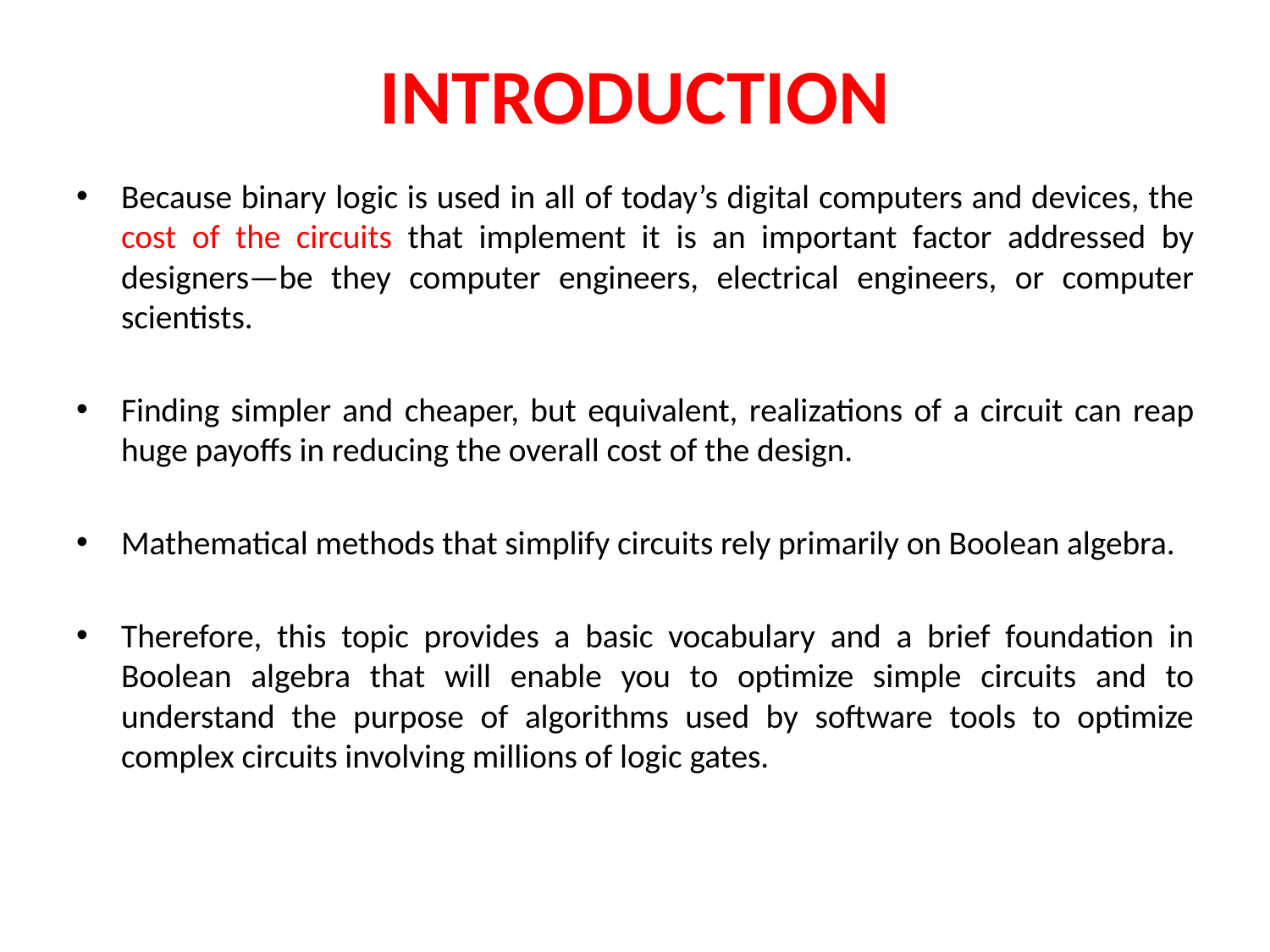

# INTRODUCTION
Because binary logic is used in all of today’s digital computers and devices, the cost of the circuits that implement it is an important factor addressed by designers—be they computer engineers, electrical engineers, or computer scientists.

Finding simpler and cheaper, but equivalent, realizations of a circuit can reap huge payoffs in reducing the overall cost of the design.

Mathematical methods that simplify circuits rely primarily on Boolean algebra.

Therefore, this topic provides a basic vocabulary and a brief foundation in Boolean algebra that will enable you to optimize simple circuits and to understand the purpose of algorithms used by software tools to optimize complex circuits involving millions of logic gates.